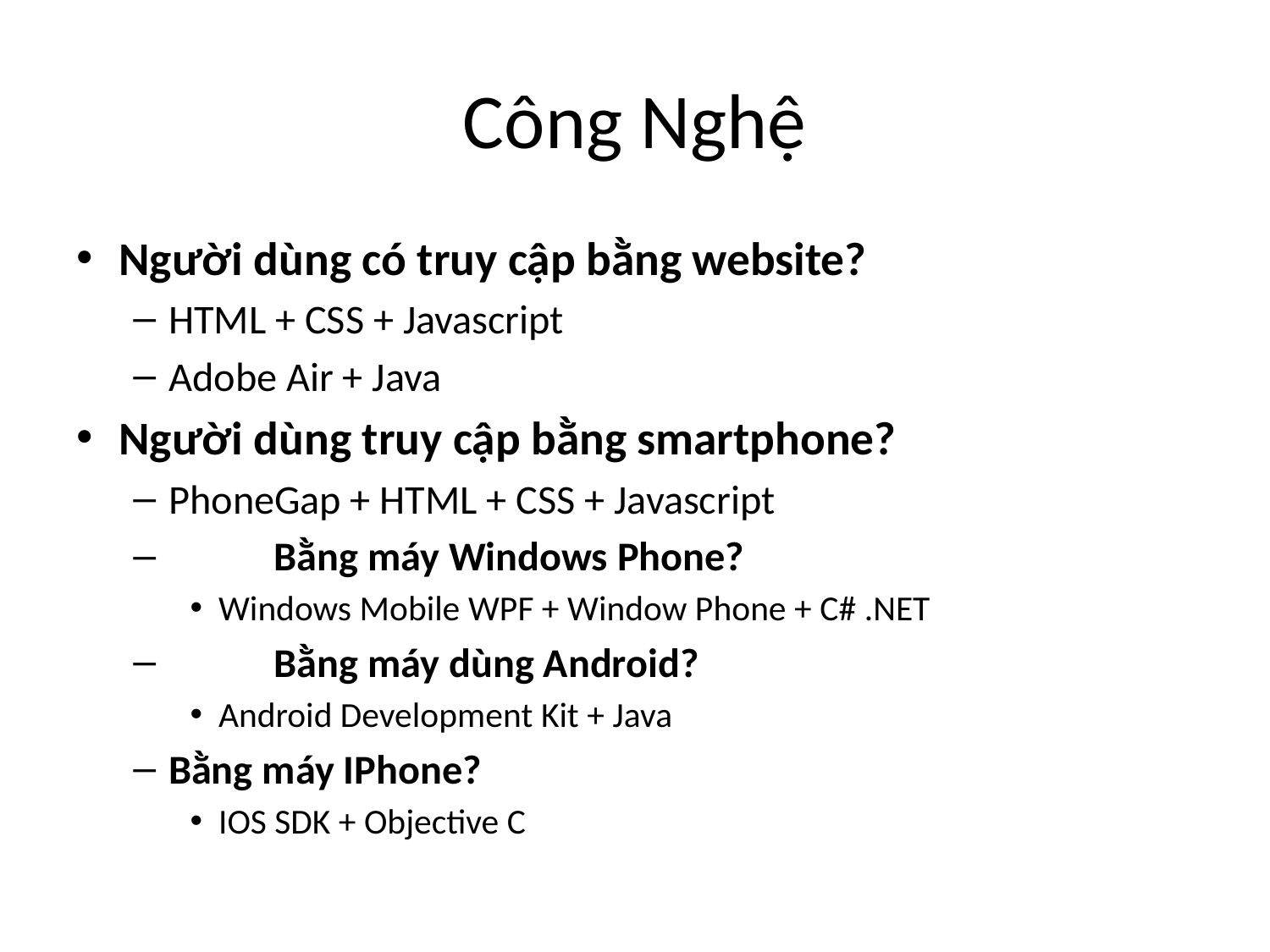

# Công Nghệ
Người dùng có truy cập bằng website?
HTML + CSS + Javascript
Adobe Air + Java
Người dùng truy cập bằng smartphone?
PhoneGap + HTML + CSS + Javascript
	Bằng máy Windows Phone?
Windows Mobile WPF + Window Phone + C# .NET
	Bằng máy dùng Android?
Android Development Kit + Java
Bằng máy IPhone?
IOS SDK + Objective C